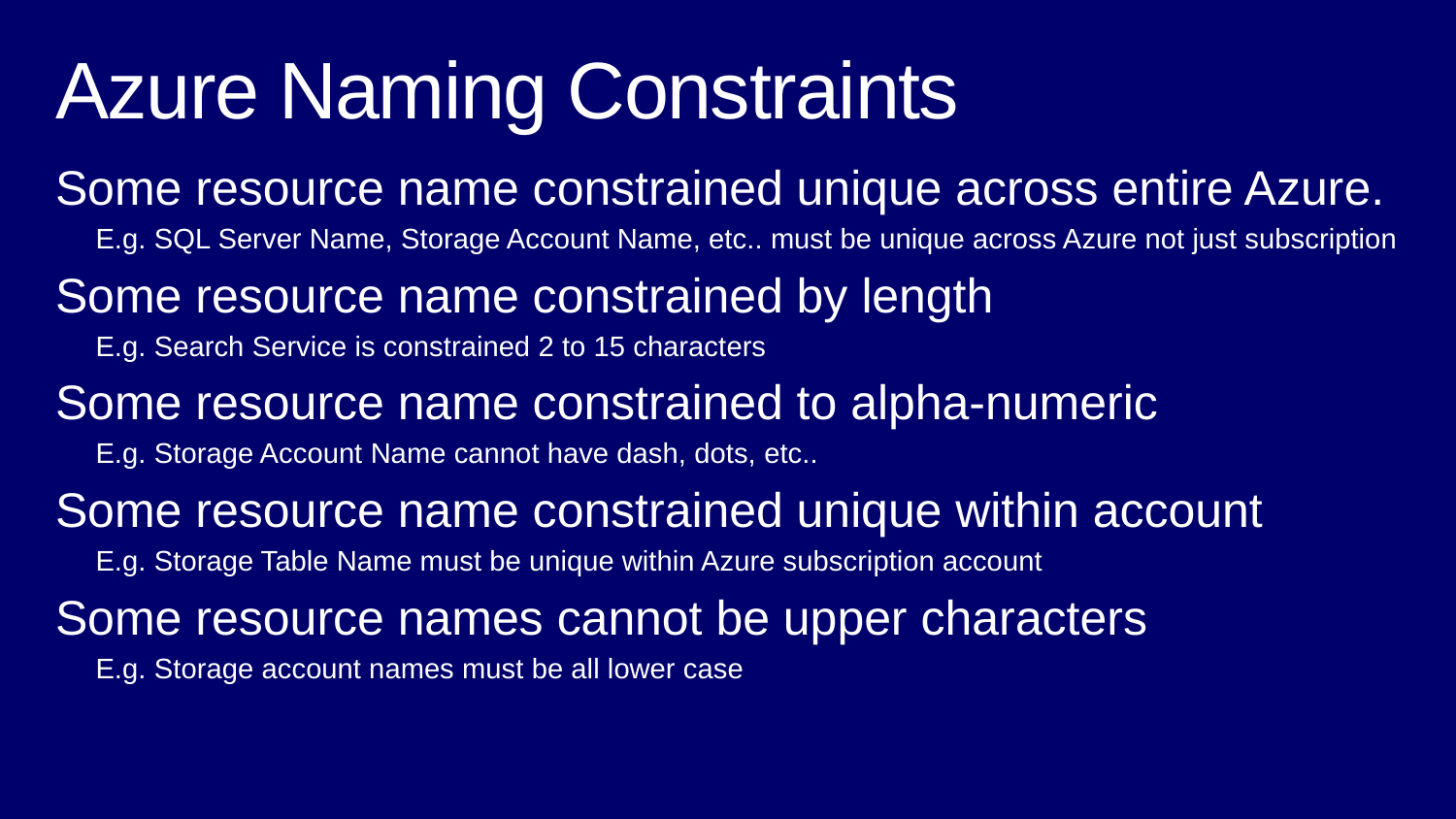

# Azure Naming Constraints
Some resource name constrained unique across entire Azure.
E.g. SQL Server Name, Storage Account Name, etc.. must be unique across Azure not just subscription
Some resource name constrained by length
E.g. Search Service is constrained 2 to 15 characters
Some resource name constrained to alpha-numeric
E.g. Storage Account Name cannot have dash, dots, etc..
Some resource name constrained unique within account
E.g. Storage Table Name must be unique within Azure subscription account
Some resource names cannot be upper characters
E.g. Storage account names must be all lower case